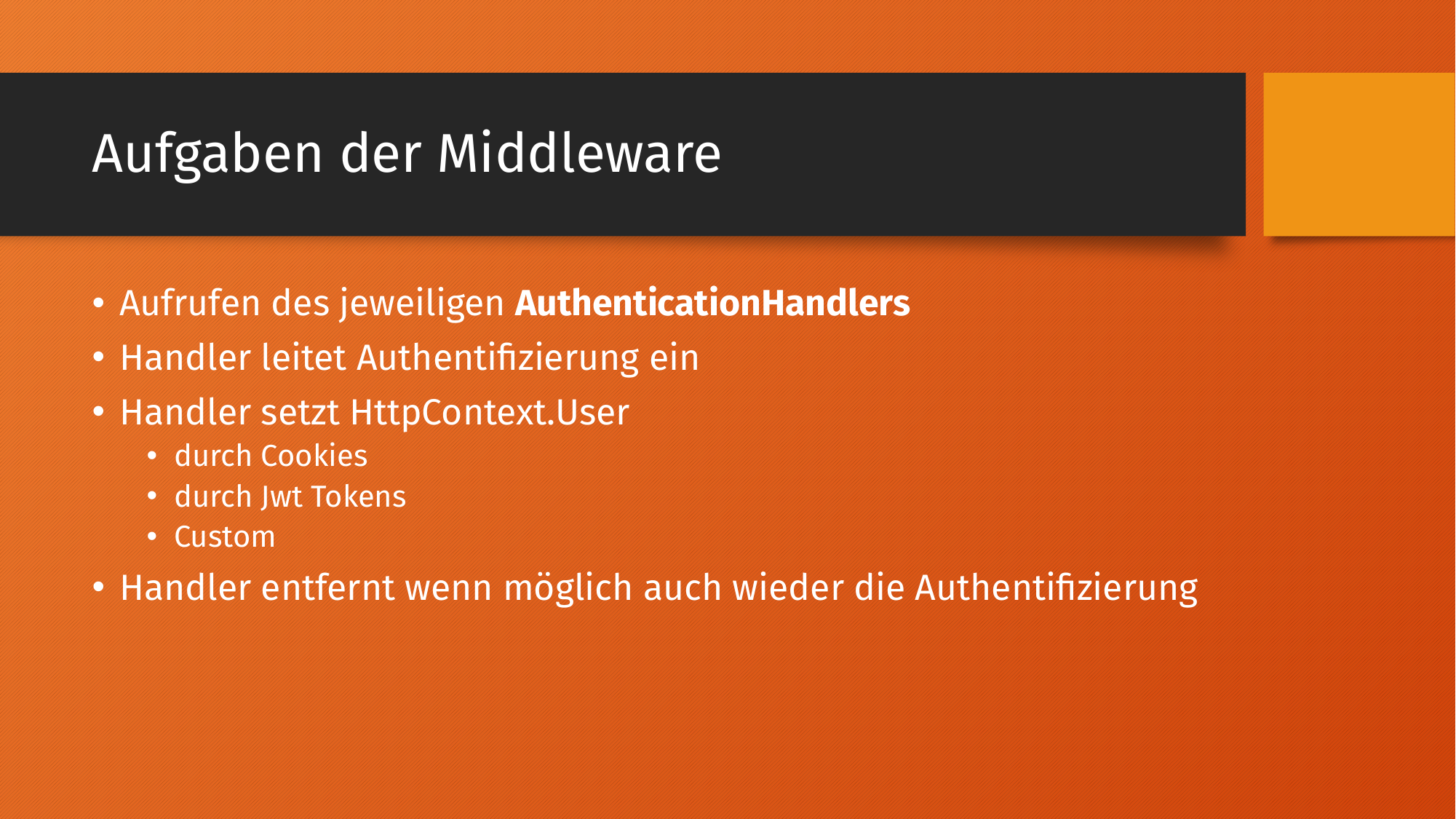

# Aufgaben der Middleware
Aufrufen des jeweiligen AuthenticationHandlers
Handler leitet Authentifizierung ein
Handler setzt HttpContext.User
durch Cookies
durch Jwt Tokens
Custom
Handler entfernt wenn möglich auch wieder die Authentifizierung